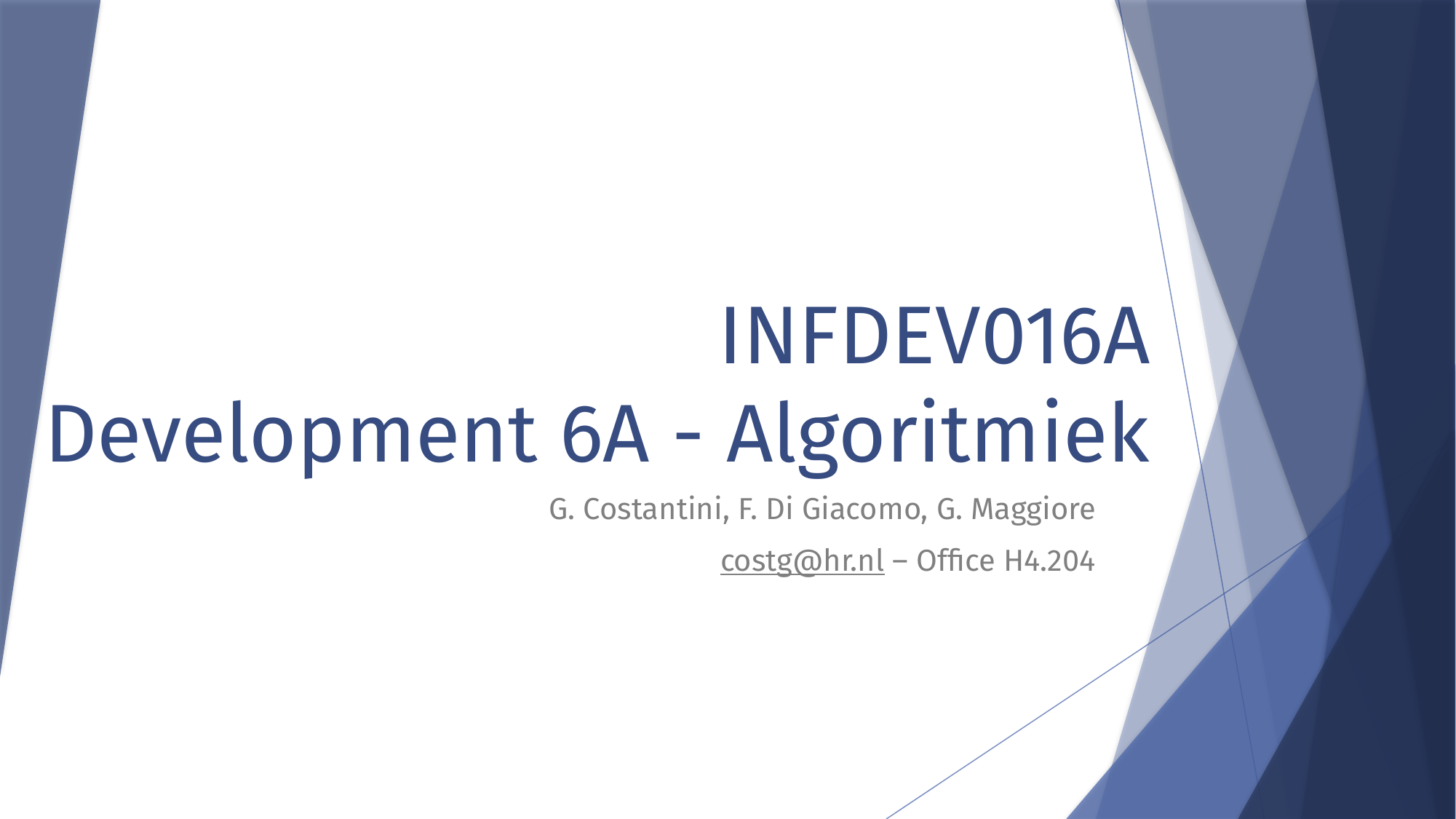

# INFDEV016A Development 6A - Algoritmiek
G. Costantini, F. Di Giacomo, G. Maggiore
costg@hr.nl – Office H4.204